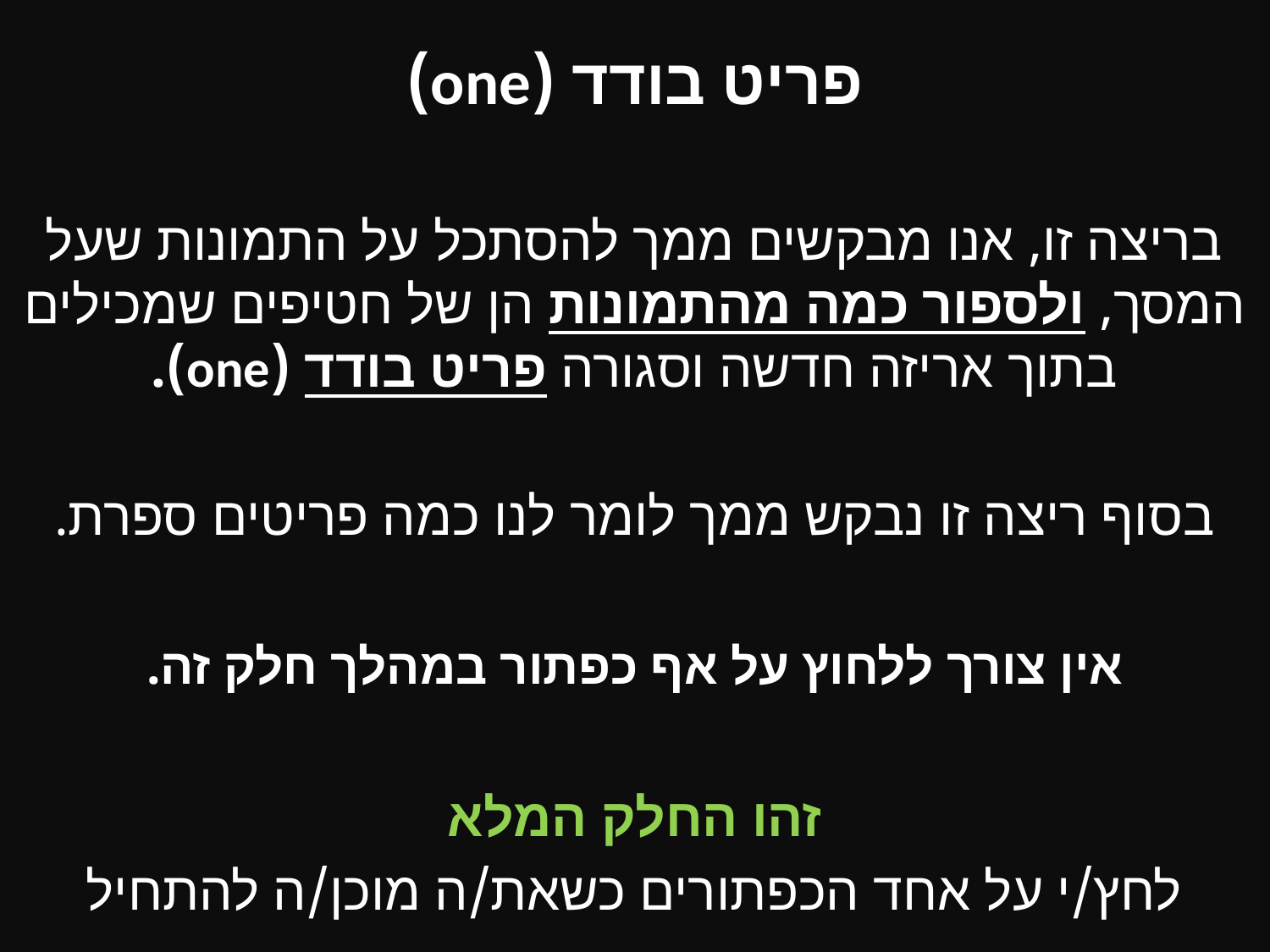

# פריט בודד (one)
בריצה זו, אנו מבקשים ממך להסתכל על התמונות שעל המסך, ולספור כמה מהתמונות הן של חטיפים שמכילים
בתוך אריזה חדשה וסגורה פריט בודד (one).

בסוף ריצה זו נבקש ממך לומר לנו כמה פריטים ספרת.

אין צורך ללחוץ על אף כפתור במהלך חלק זה.

זהו החלק המלא
לחץ/י על אחד הכפתורים כשאת/ה מוכן/ה להתחיל